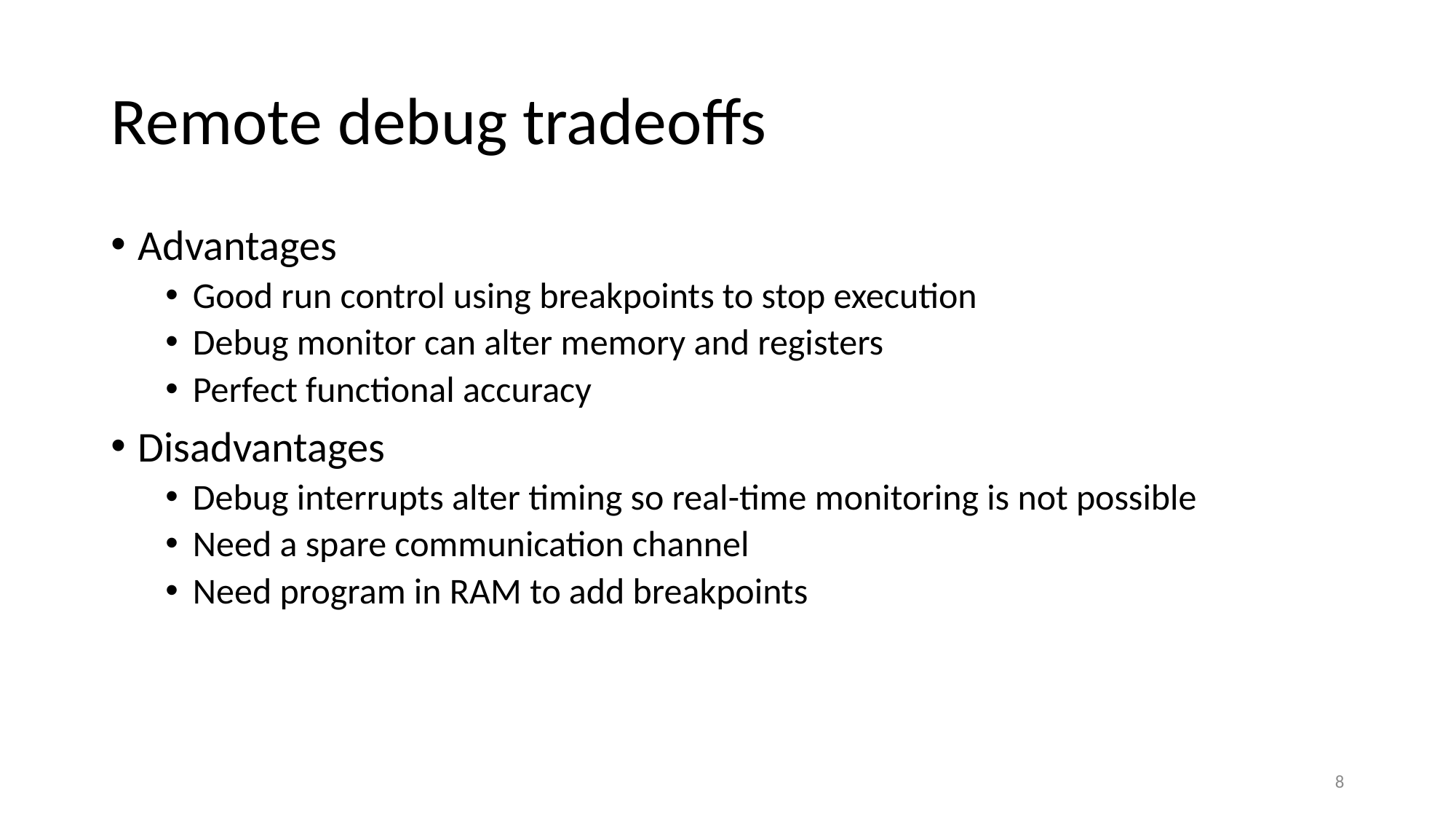

# Remote debug tradeoffs
Advantages
Good run control using breakpoints to stop execution
Debug monitor can alter memory and registers
Perfect functional accuracy
Disadvantages
Debug interrupts alter timing so real-time monitoring is not possible
Need a spare communication channel
Need program in RAM to add breakpoints
8